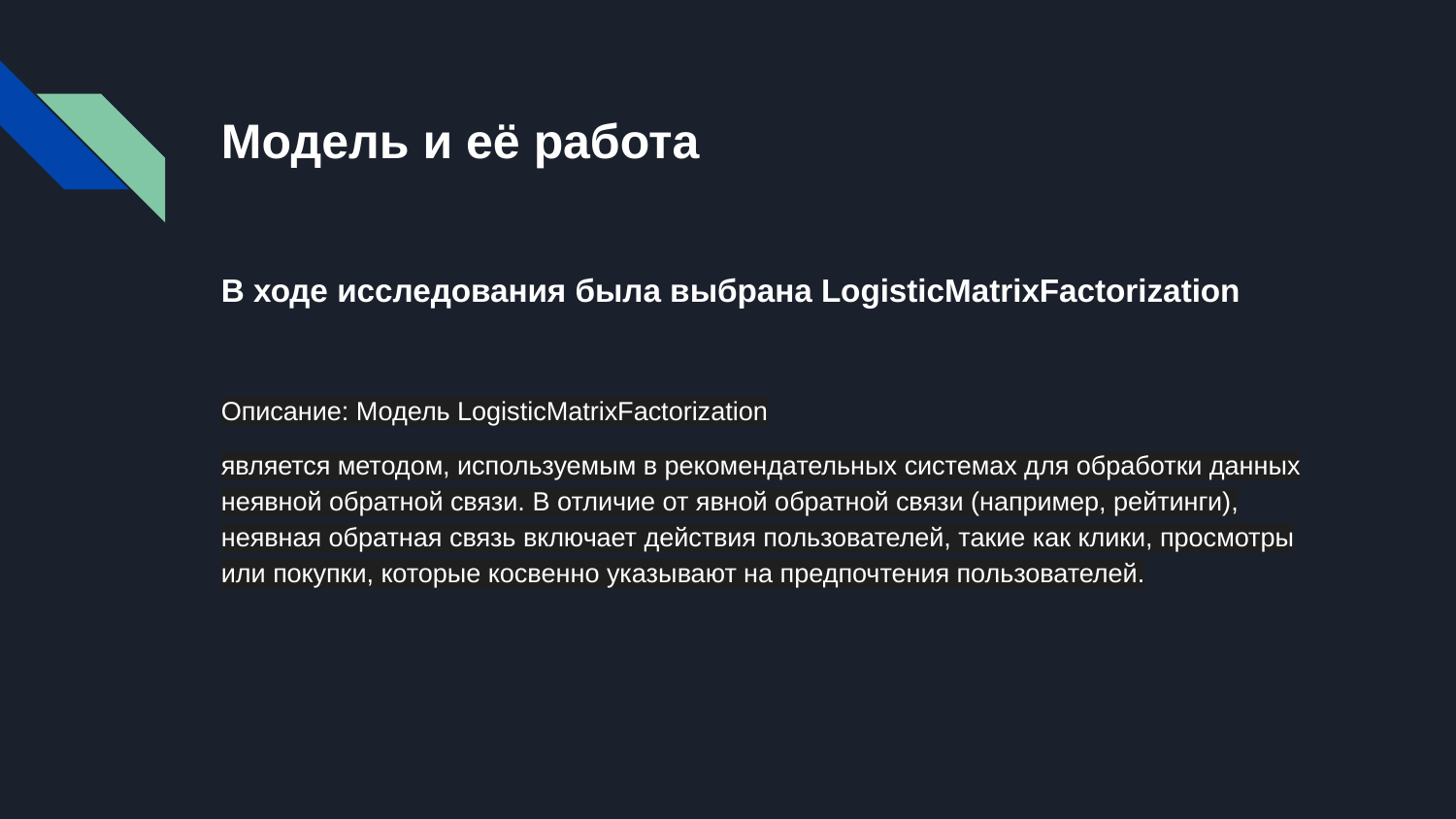

# Модель и её работа
В ходе исследования была выбрана LogisticMatrixFactorization

Описание: Модель LogisticMatrixFactorization
является методом, используемым в рекомендательных системах для обработки данных неявной обратной связи. В отличие от явной обратной связи (например, рейтинги), неявная обратная связь включает действия пользователей, такие как клики, просмотры или покупки, которые косвенно указывают на предпочтения пользователей.